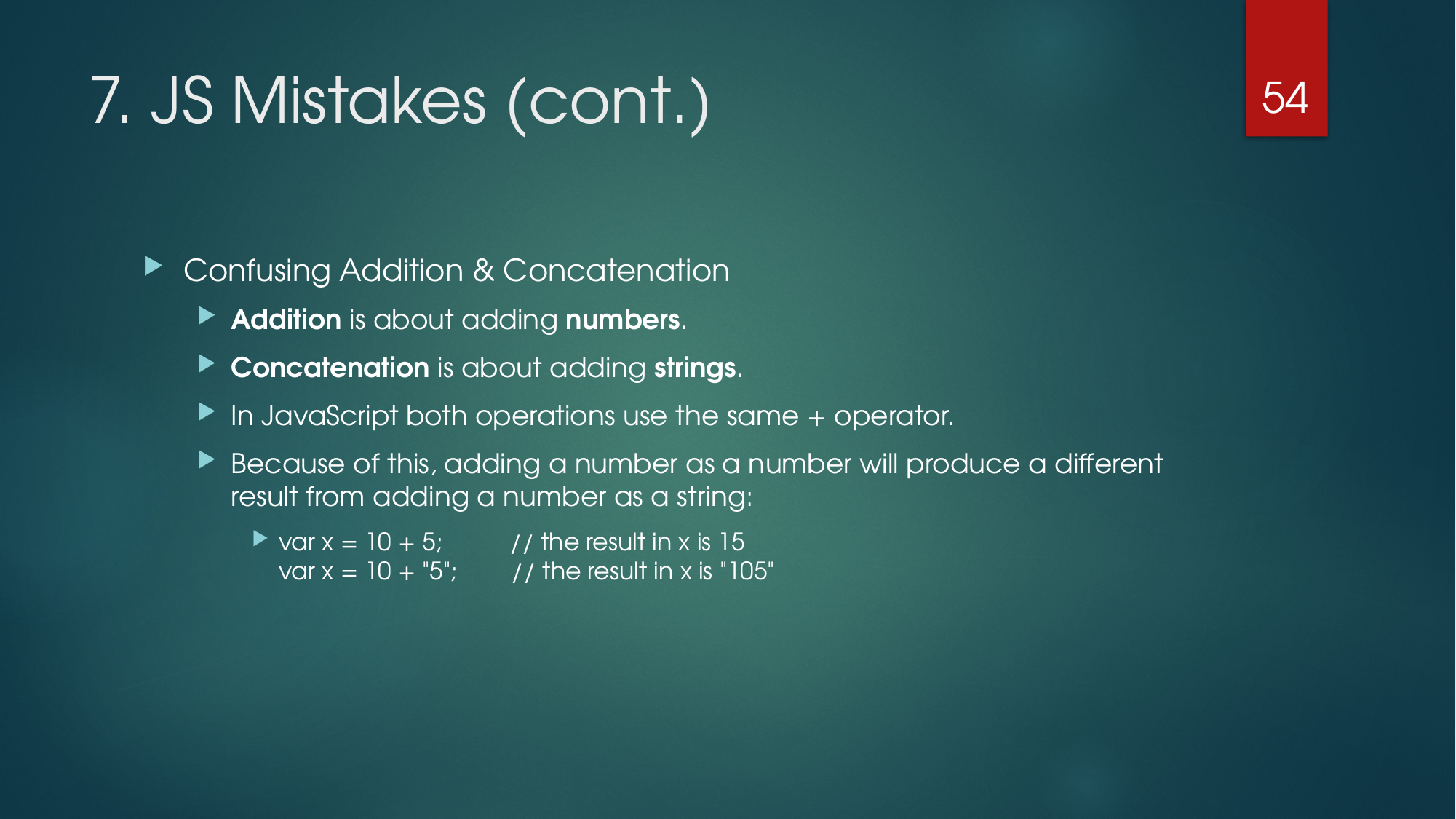

54
# 7. JS Mistakes (cont.)
Confusing Addition & Concatenation
Addition is about adding numbers.
Concatenation is about adding strings.
In JavaScript both operations use the same + operator.
Because of this, adding a number as a number will produce a different result from adding a number as a string:
var x = 10 + 5;          // the result in x is 15
var x = 10 + "5";        // the result in x is "105"